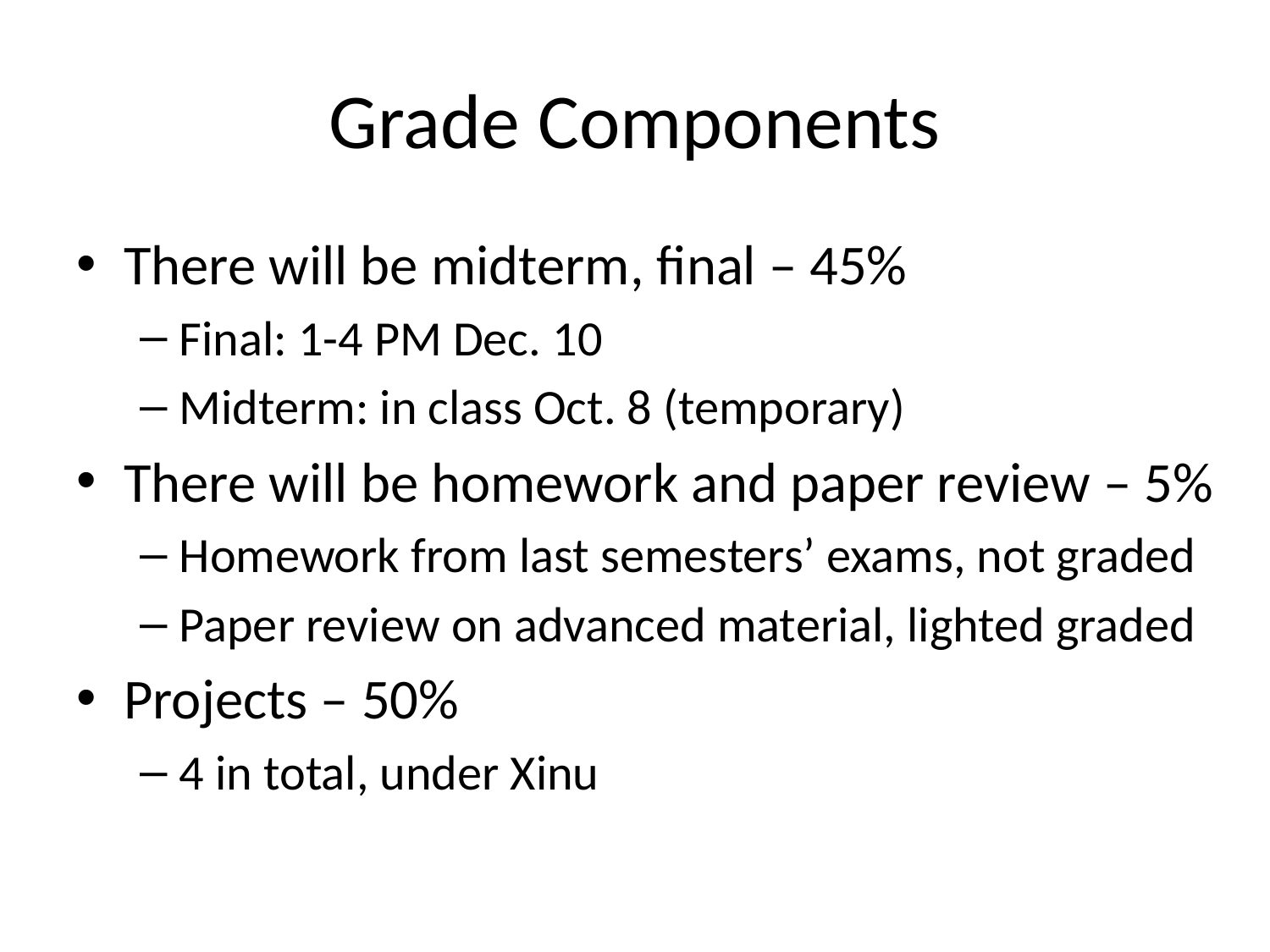

# Grade Components
There will be midterm, final – 45%
Final: 1-4 PM Dec. 10
Midterm: in class Oct. 8 (temporary)
There will be homework and paper review – 5%
Homework from last semesters’ exams, not graded
Paper review on advanced material, lighted graded
Projects – 50%
4 in total, under Xinu